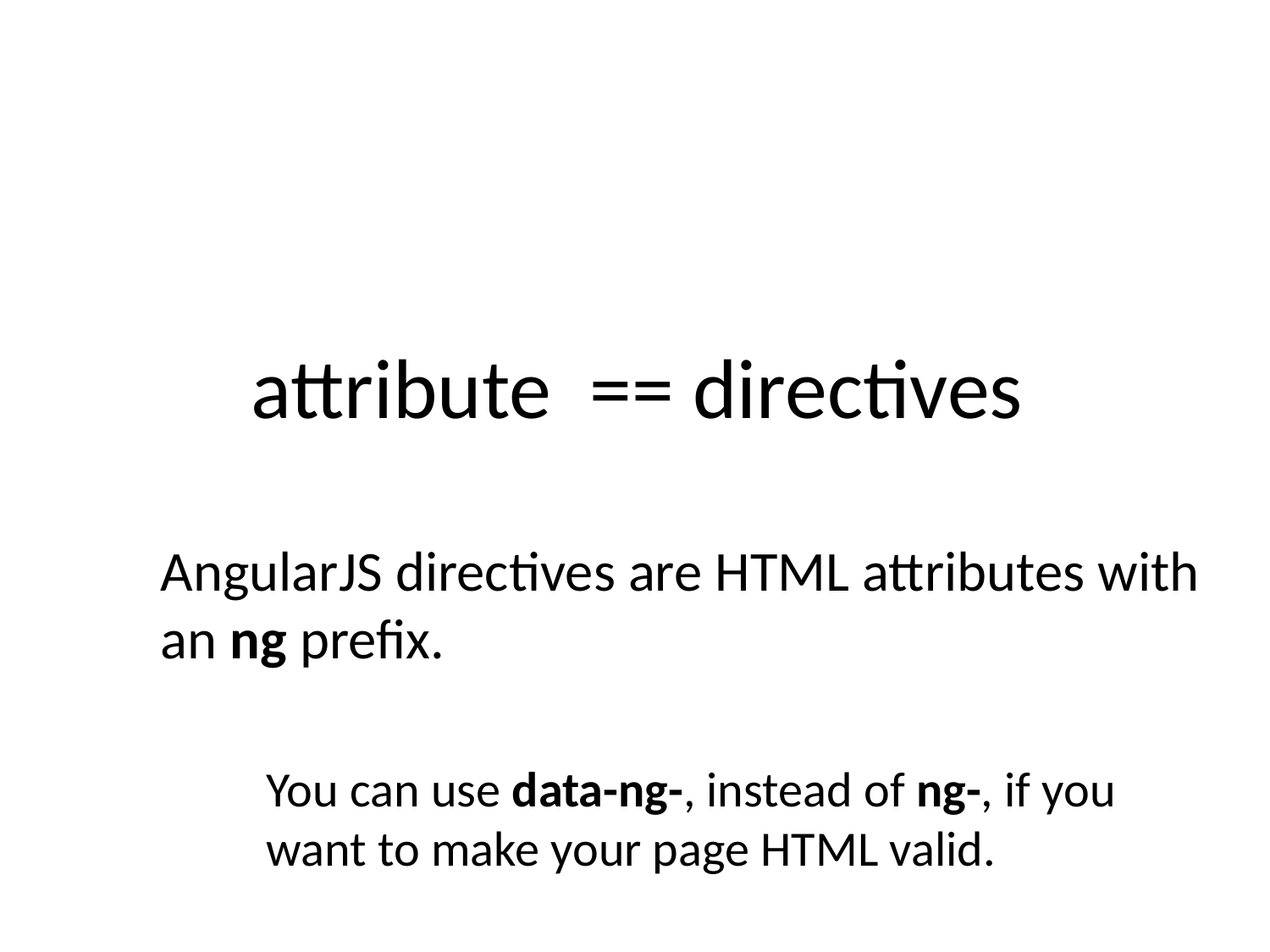

attribute  == directives
AngularJS directives are HTML attributes with an ng prefix.
You can use data-ng-, instead of ng-, if you want to make your page HTML valid.